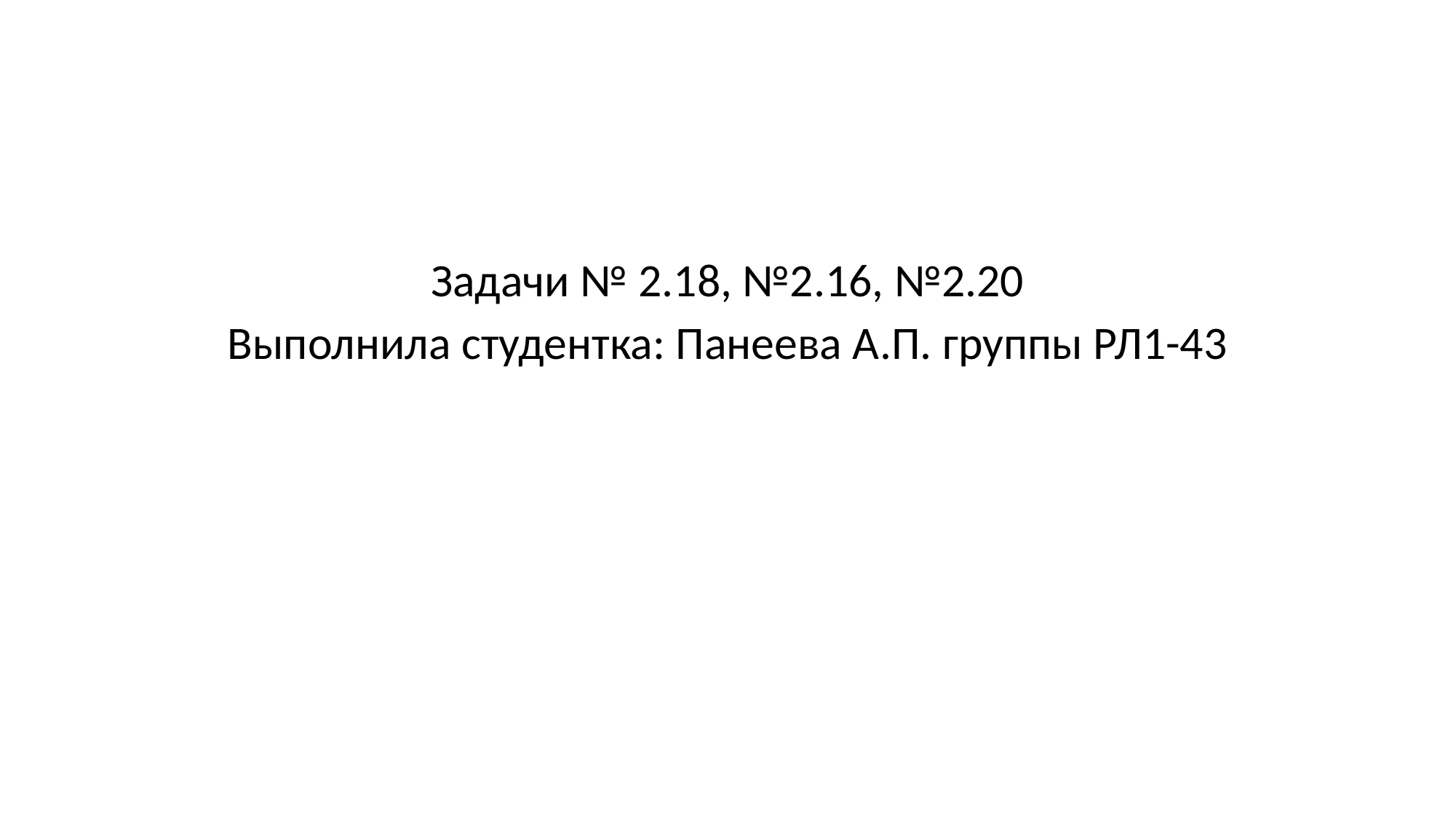

Задачи № 2.18, №2.16, №2.20
Выполнила студентка: Панеева А.П. группы РЛ1-43